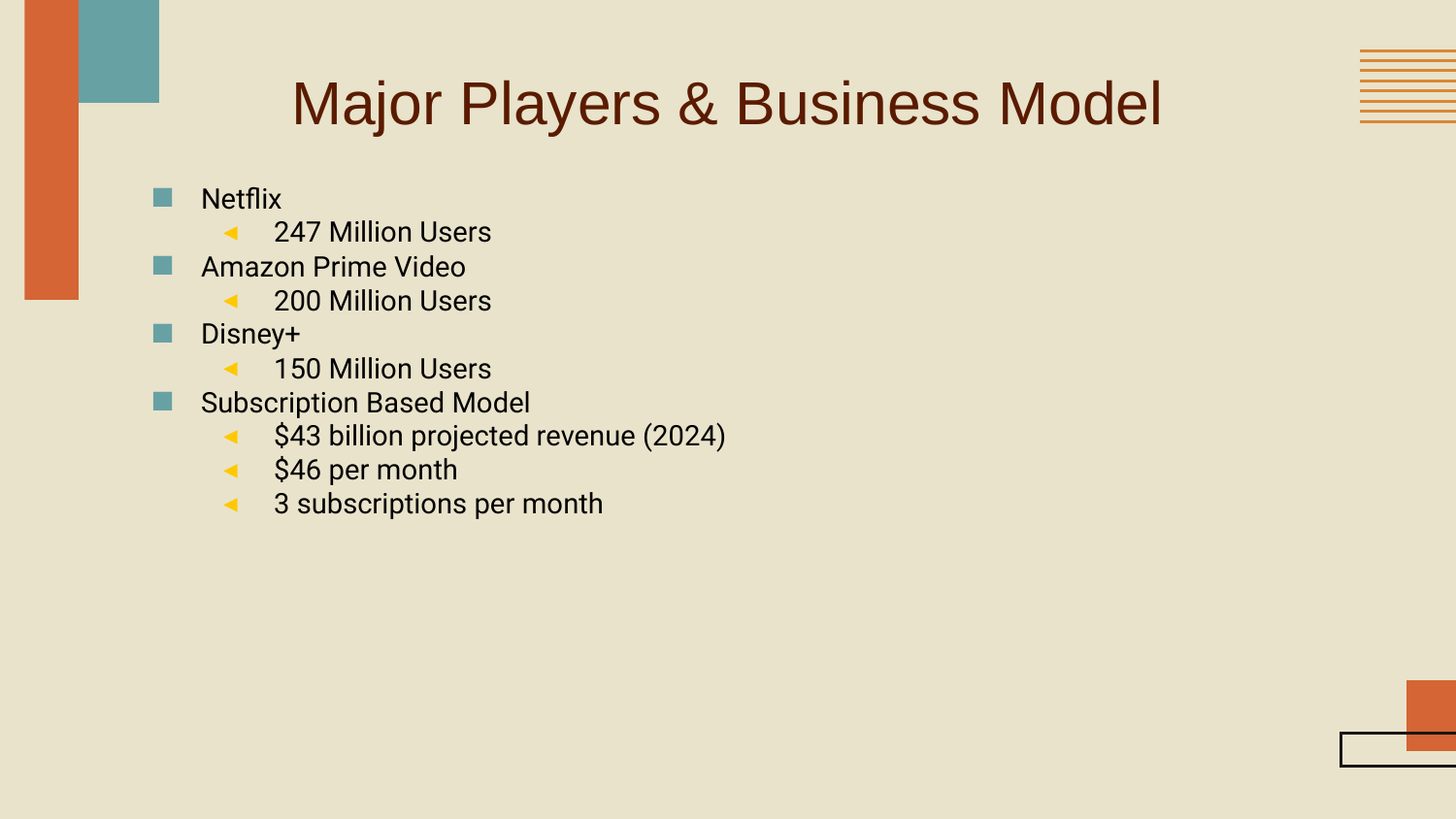

# Major Players & Business Model
Netflix
247 Million Users
Amazon Prime Video
200 Million Users
Disney+
150 Million Users
Subscription Based Model
$43 billion projected revenue (2024)
$46 per month
3 subscriptions per month